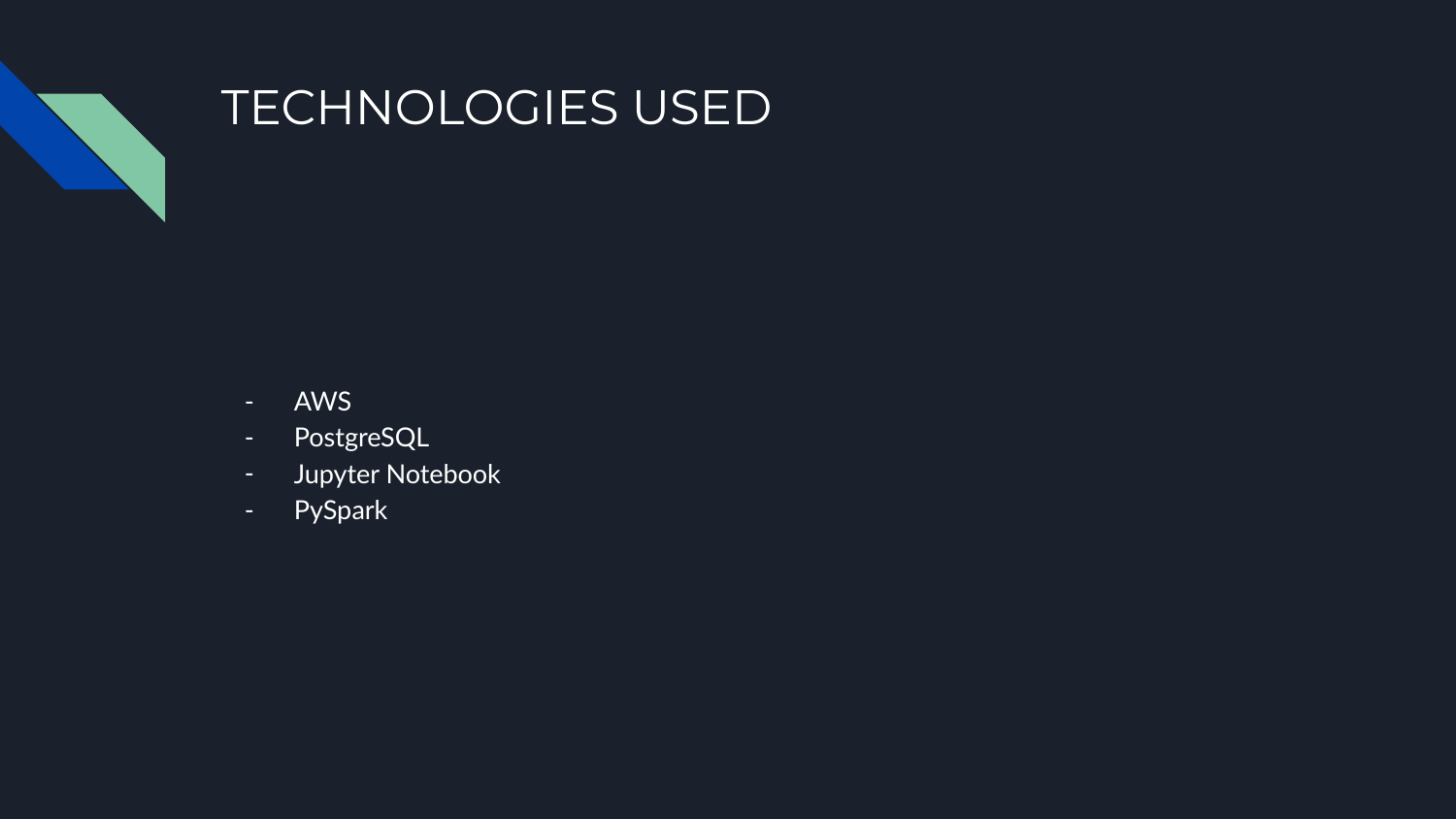

# TECHNOLOGIES USED

AWS
PostgreSQL
Jupyter Notebook
PySpark